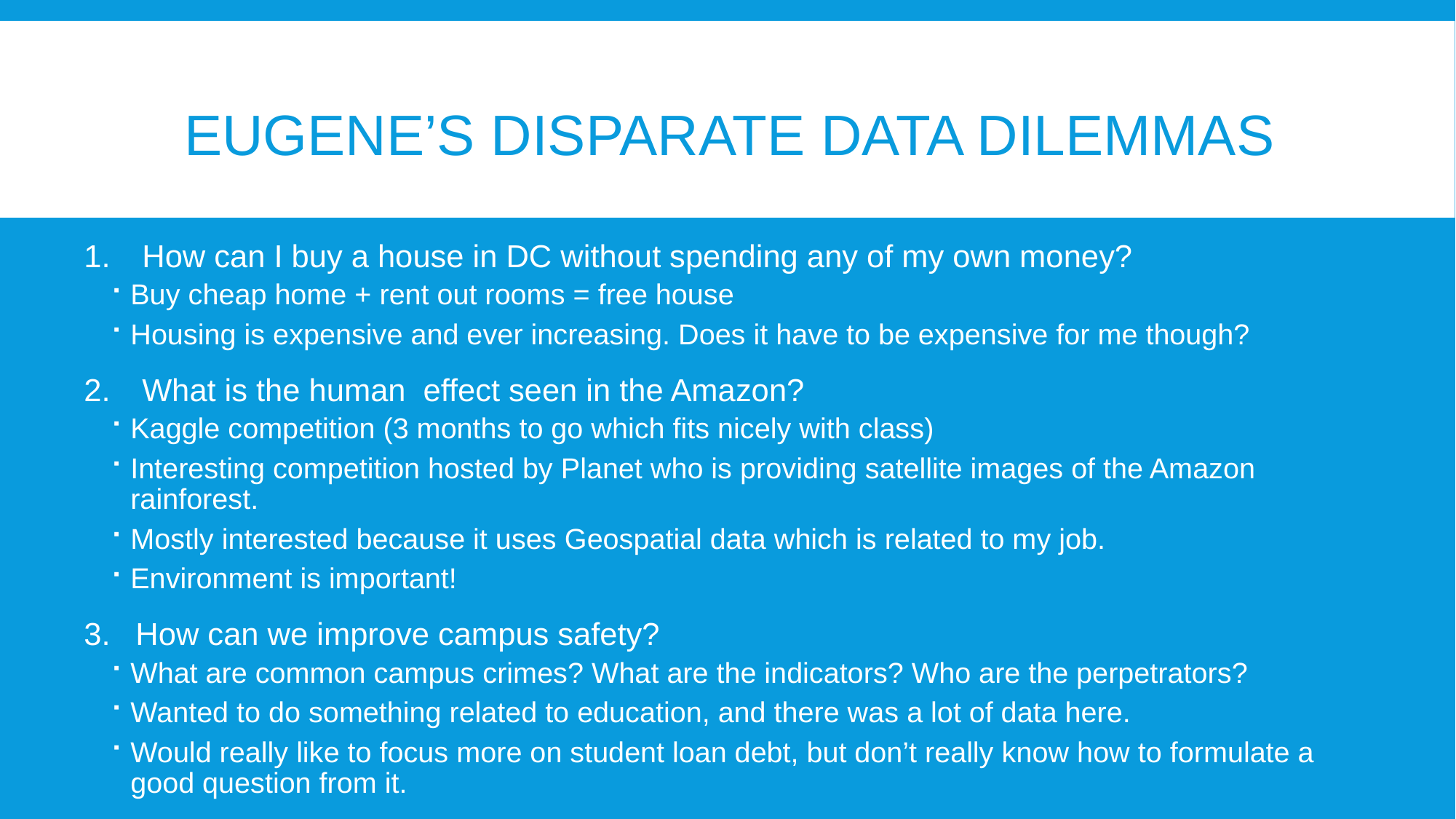

# Eugene’s Disparate Data Dilemmas
How can I buy a house in DC without spending any of my own money?
Buy cheap home + rent out rooms = free house
Housing is expensive and ever increasing. Does it have to be expensive for me though?
What is the human  effect seen in the Amazon?
Kaggle competition (3 months to go which fits nicely with class)
Interesting competition hosted by Planet who is providing satellite images of the Amazon rainforest.
Mostly interested because it uses Geospatial data which is related to my job.
Environment is important!
How can we improve campus safety?
What are common campus crimes? What are the indicators? Who are the perpetrators?
Wanted to do something related to education, and there was a lot of data here.
Would really like to focus more on student loan debt, but don’t really know how to formulate a good question from it.